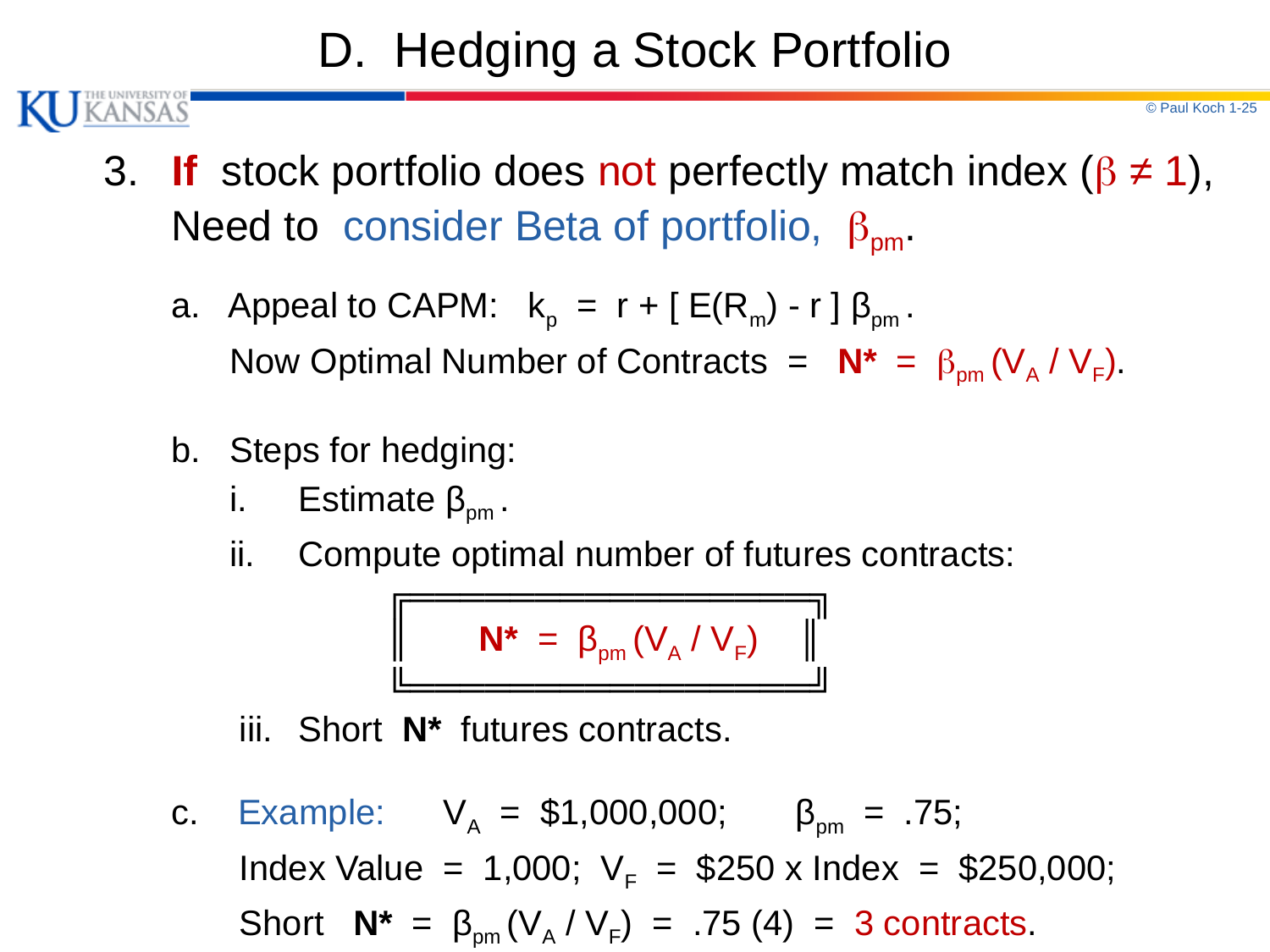

# D.  Hedging a Stock Portfolio
© Paul Koch 1-25
     3.	If  stock portfolio does not perfectly match index (β ≠ 1),
	Need to  consider Beta of portfolio,  βpm.

	a.   Appeal to CAPM:   kp  =  r + [ E(Rm) - r ] βpm .
	      Now Optimal Number of Contracts  =   N*  =  βpm (VA / VF).

	b.   Steps for hedging:
	      i.	Estimate βpm .
	      ii.	Compute optimal number of futures contracts:
	                      ╔════════════════╗
	                      ║       N*  =  βpm (VA / VF)    ║
	                      ╚════════════════╝
	       iii.	Short  N*  futures contracts.

	c.    Example:      VA  =  $1,000,000;       βpm  =  .75;
	       Index Value  =  1,000;  VF  =  $250 x Index  =  $250,000;
	       Short   N*  =  βpm (VA / VF)  =  .75 (4)  =  3 contracts.